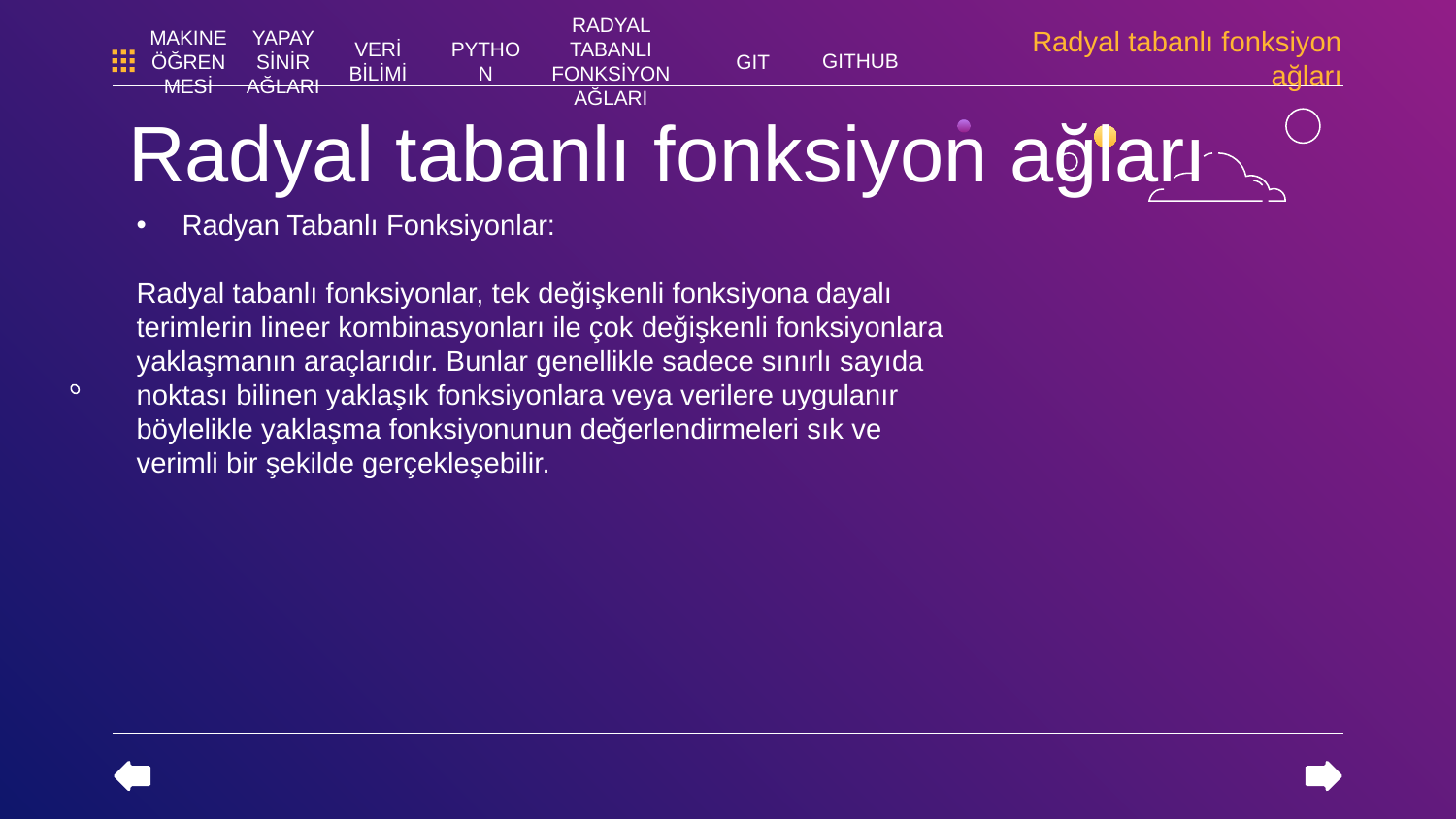

Radyal tabanlı fonksiyon ağları
GITHUB
PYTHON
RADYAL TABANLI FONKSİYON AĞLARI
GIT
MAKINE ÖĞRENMESİ
YAPAY SİNİR AĞLARI
VERİ BİLİMİ

# Radyal tabanlı fonksiyon ağları

Radyan Tabanlı Fonksiyonlar:

Radyal tabanlı fonksiyonlar, tek değişkenli fonksiyona dayalı terimlerin lineer kombinasyonları ile çok değişkenli fonksiyonlara yaklaşmanın araçlarıdır. Bunlar genellikle sadece sınırlı sayıda noktası bilinen yaklaşık fonksiyonlara veya verilere uygulanır böylelikle yaklaşma fonksiyonunun değerlendirmeleri sık ve verimli bir şekilde gerçekleşebilir.